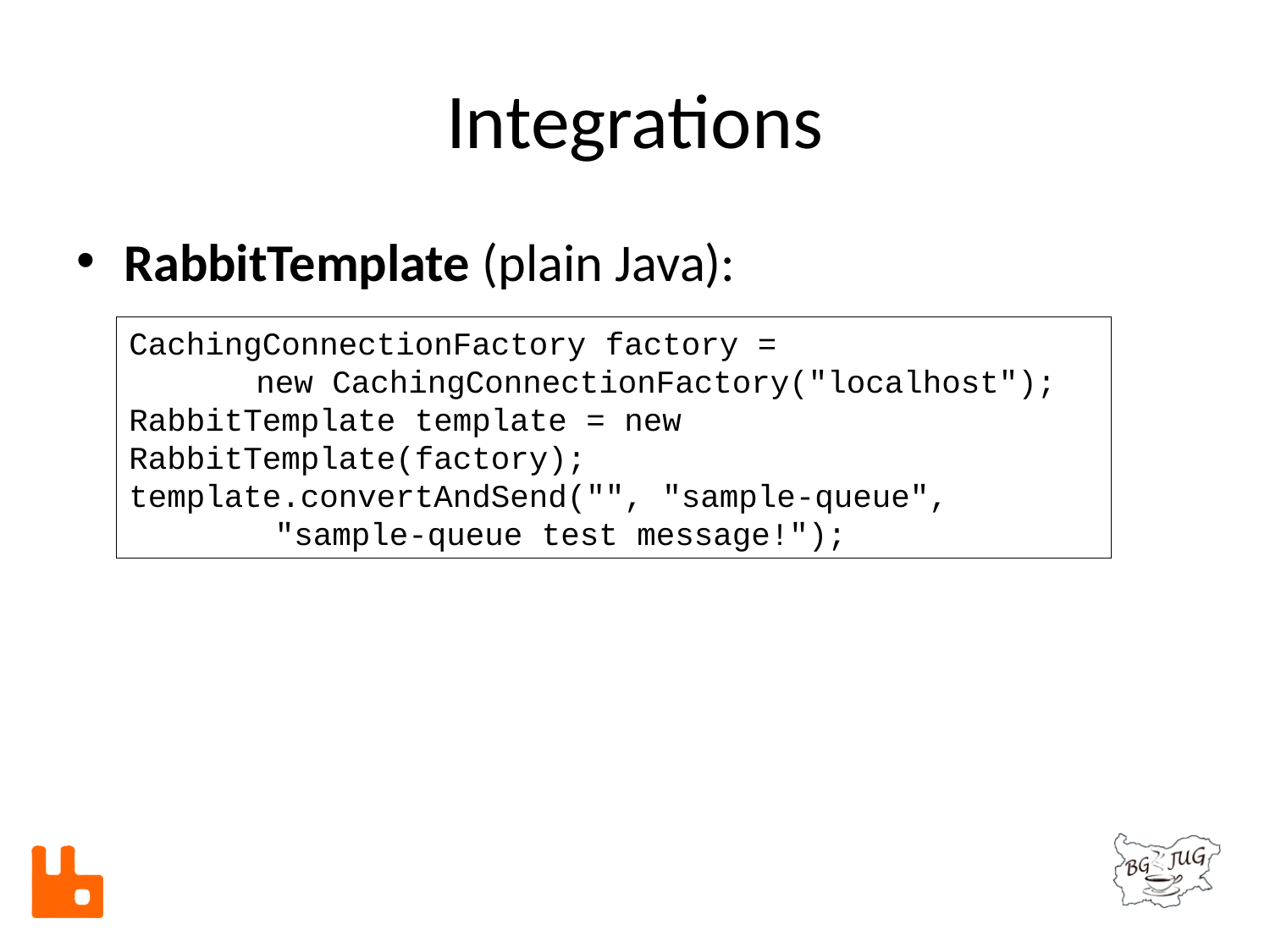

# Integrations
RabbitTemplate (plain Java):

CachingConnectionFactory factory =
	new CachingConnectionFactory("localhost");
RabbitTemplate template = new RabbitTemplate(factory);
template.convertAndSend("", "sample-queue",		 "sample-queue test message!");